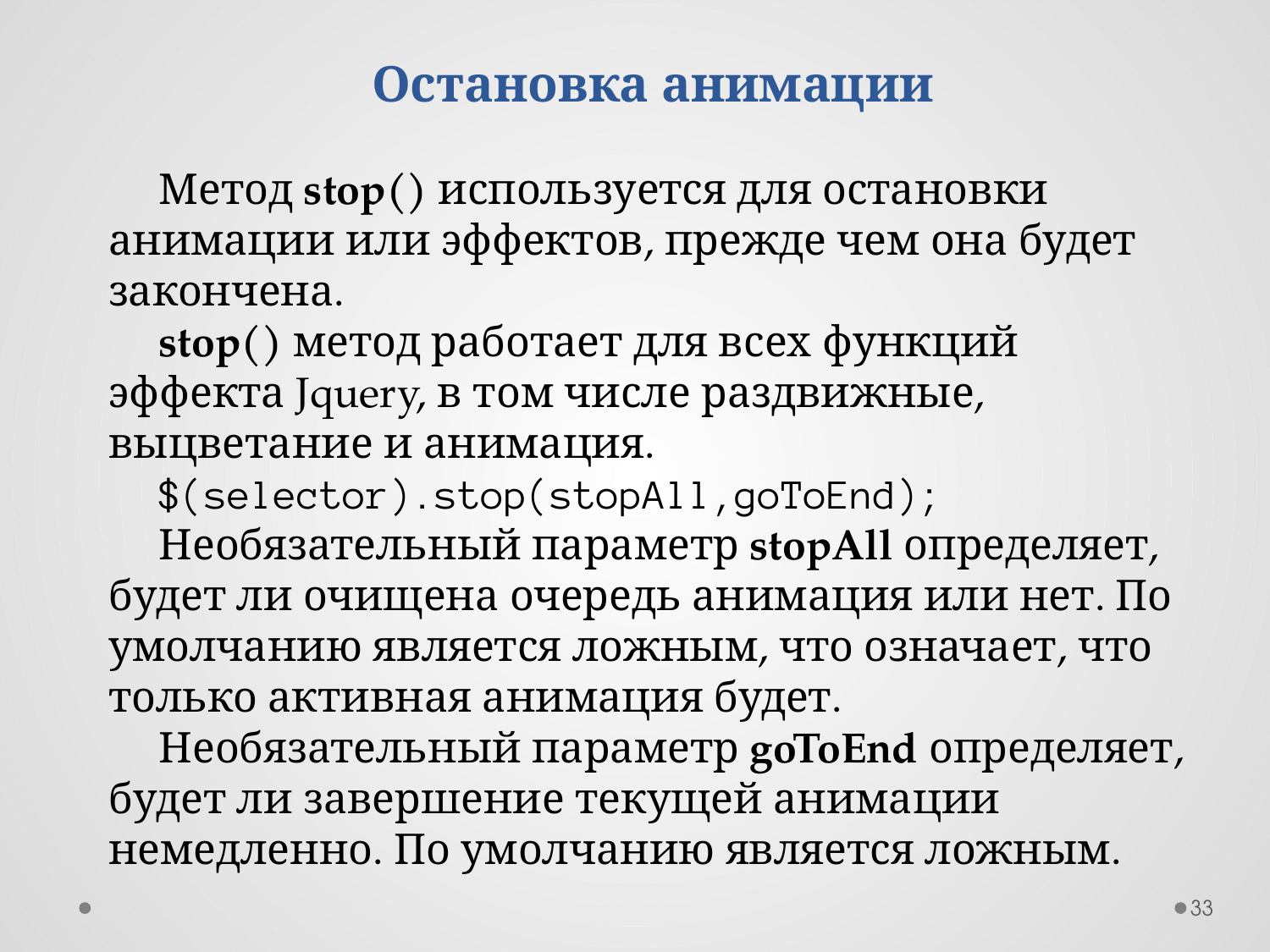

Остановка анимации
Метод stop() используется для остановки анимации или эффектов, прежде чем она будет закончена.
stop() метод работает для всех функций эффекта Jquery, в том числе раздвижные, выцветание и анимация.
$(selector).stop(stopAll,goToEnd);
Необязательный параметр stopAll определяет, будет ли очищена очередь анимация или нет. По умолчанию является ложным, что означает, что только активная анимация будет.
Необязательный параметр goToEnd определяет, будет ли завершение текущей анимации немедленно. По умолчанию является ложным.

33